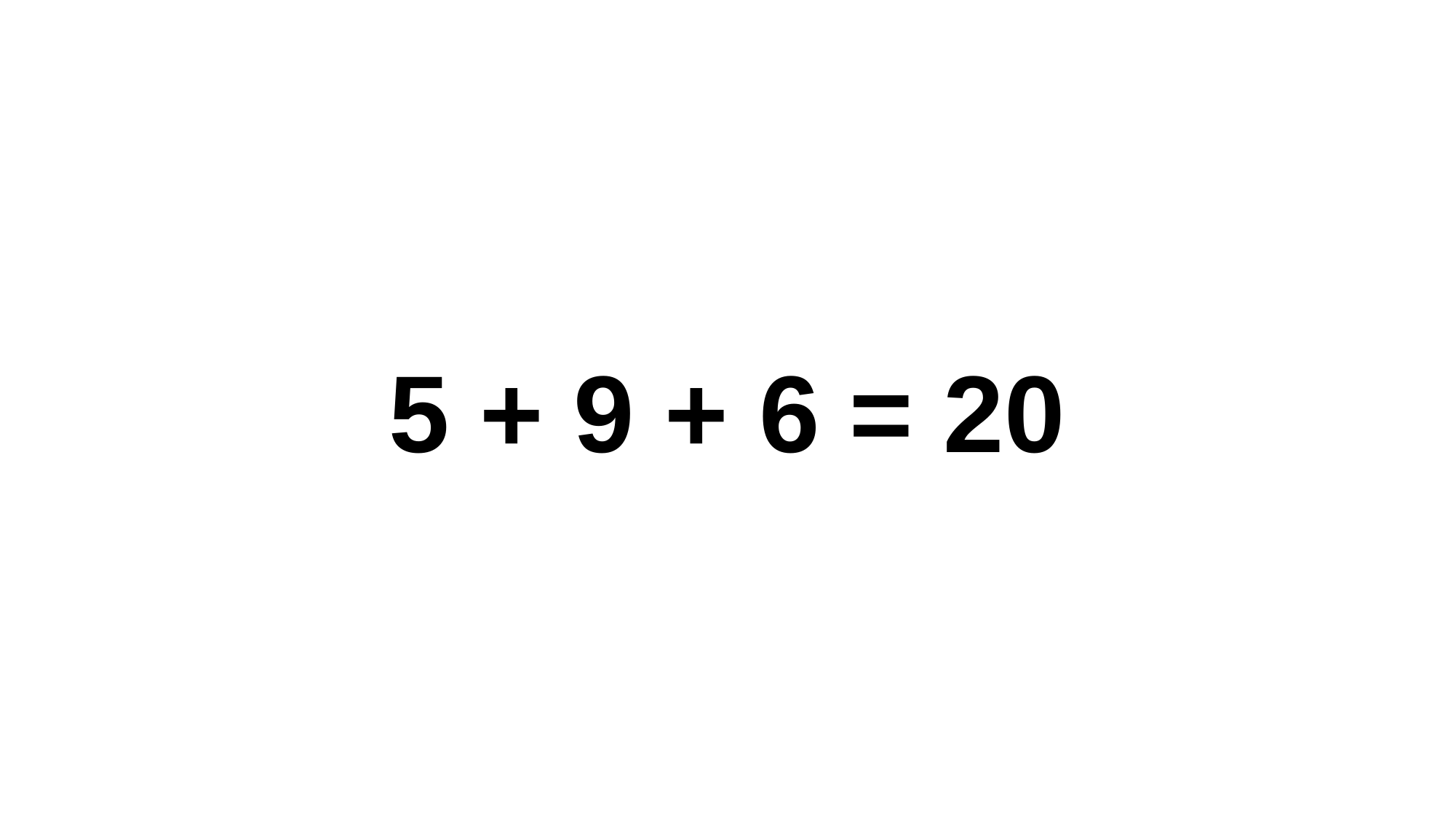

5 + 9 + 6 = 20